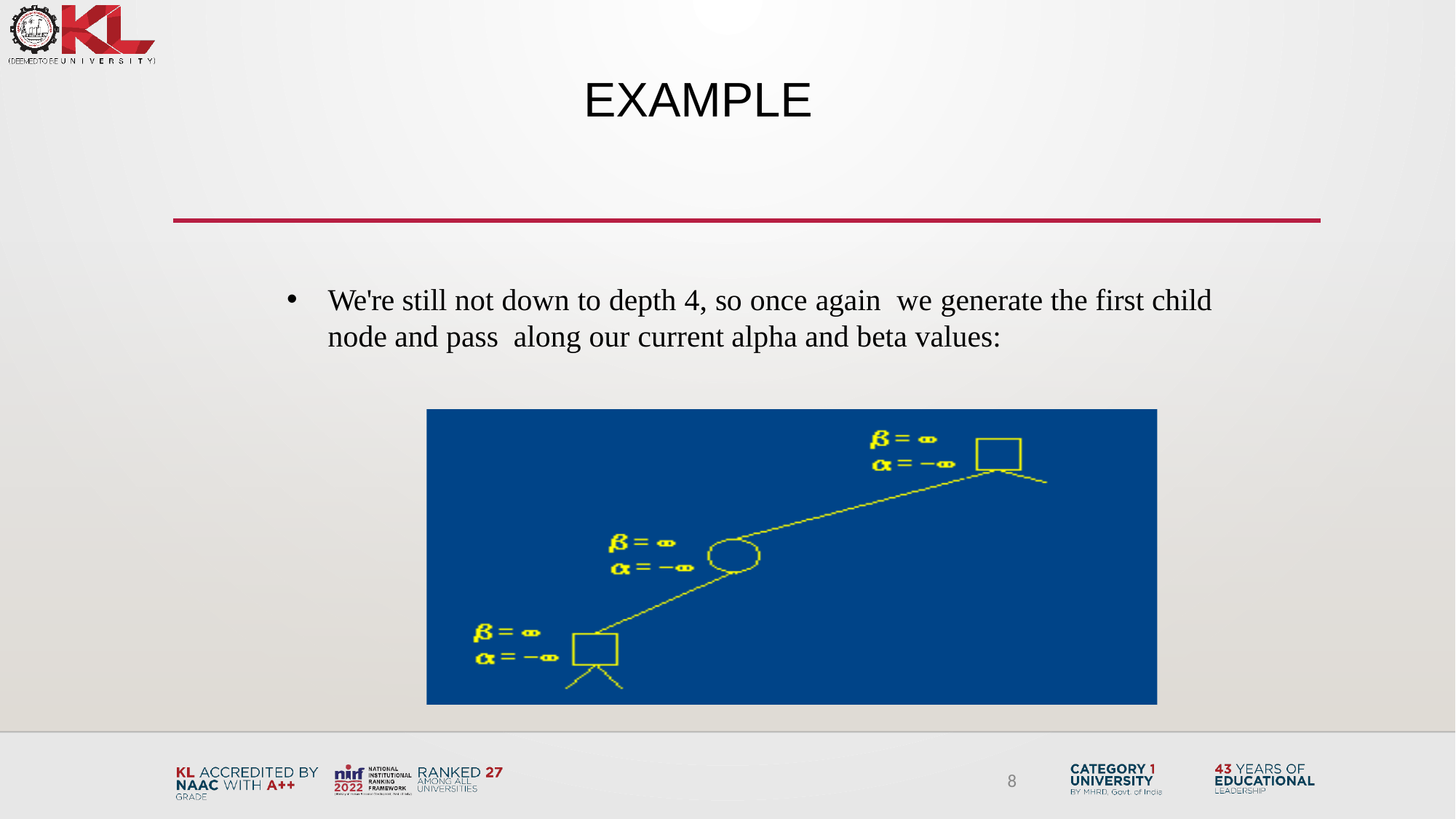

# Example
We're still not down to depth 4, so once again  we generate the first child node and pass  along our current alpha and beta values:

8